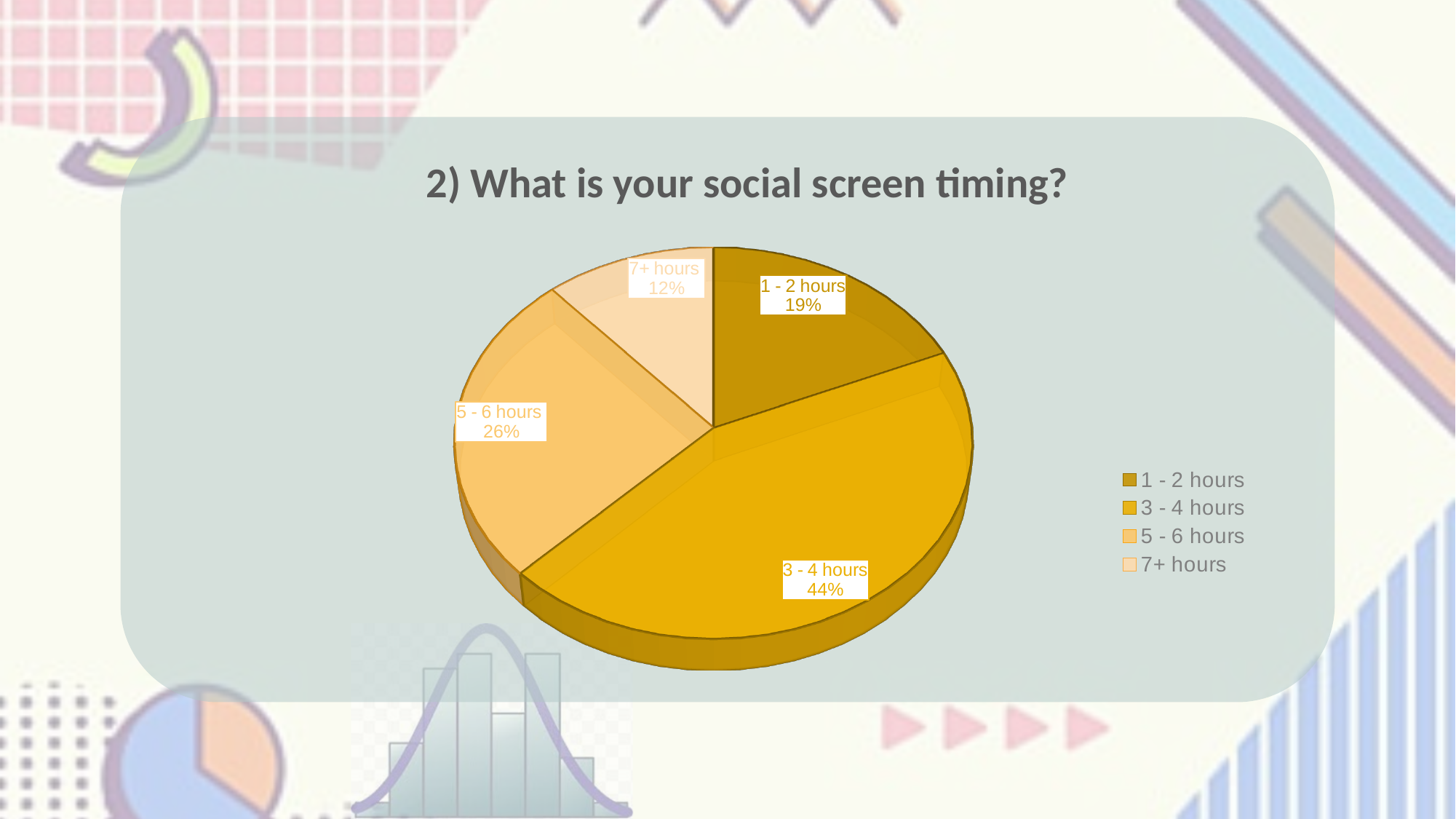

[unsupported chart]

2) What is your social screen timing?

[unsupported chart]